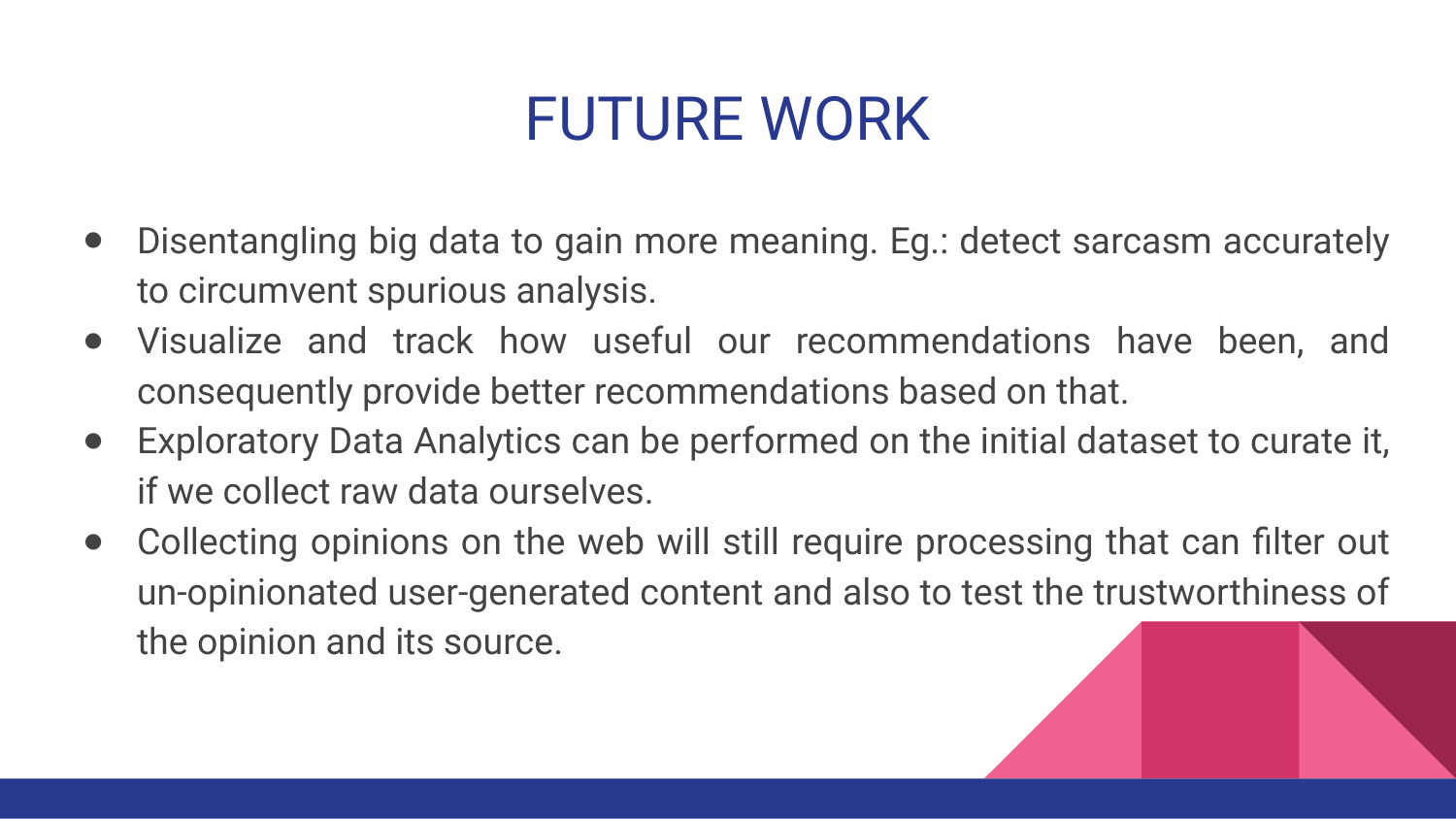

# FUTURE WORK
Disentangling big data to gain more meaning. Eg.: detect sarcasm accurately to circumvent spurious analysis.
Visualize and track how useful our recommendations have been, and consequently provide better recommendations based on that.
Exploratory Data Analytics can be performed on the initial dataset to curate it, if we collect raw data ourselves.
Collecting opinions on the web will still require processing that can filter out un-opinionated user-generated content and also to test the trustworthiness of the opinion and its source.